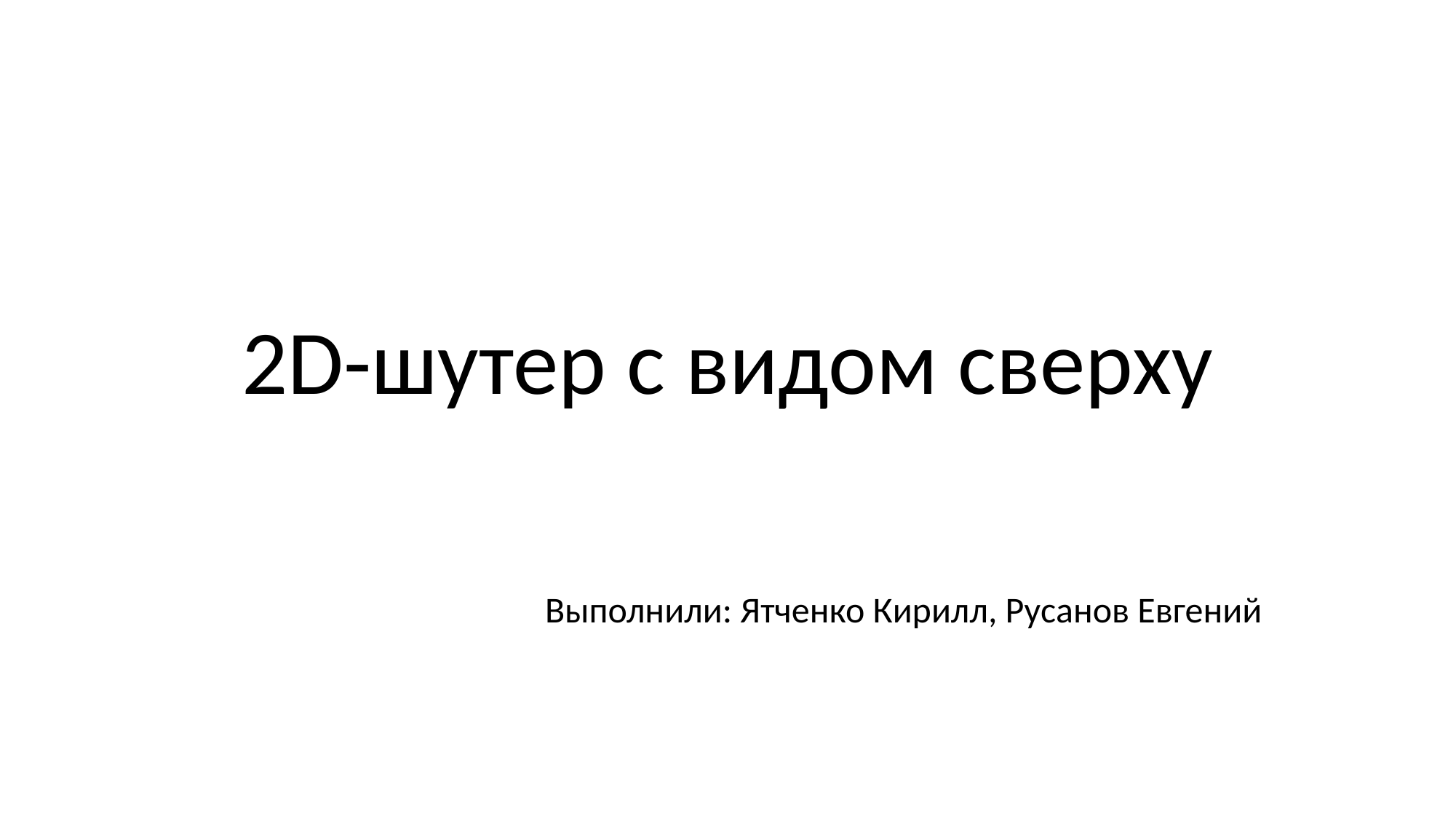

# 2D-шутер с видом сверху
Выполнили: Ятченко Кирилл, Русанов Евгений